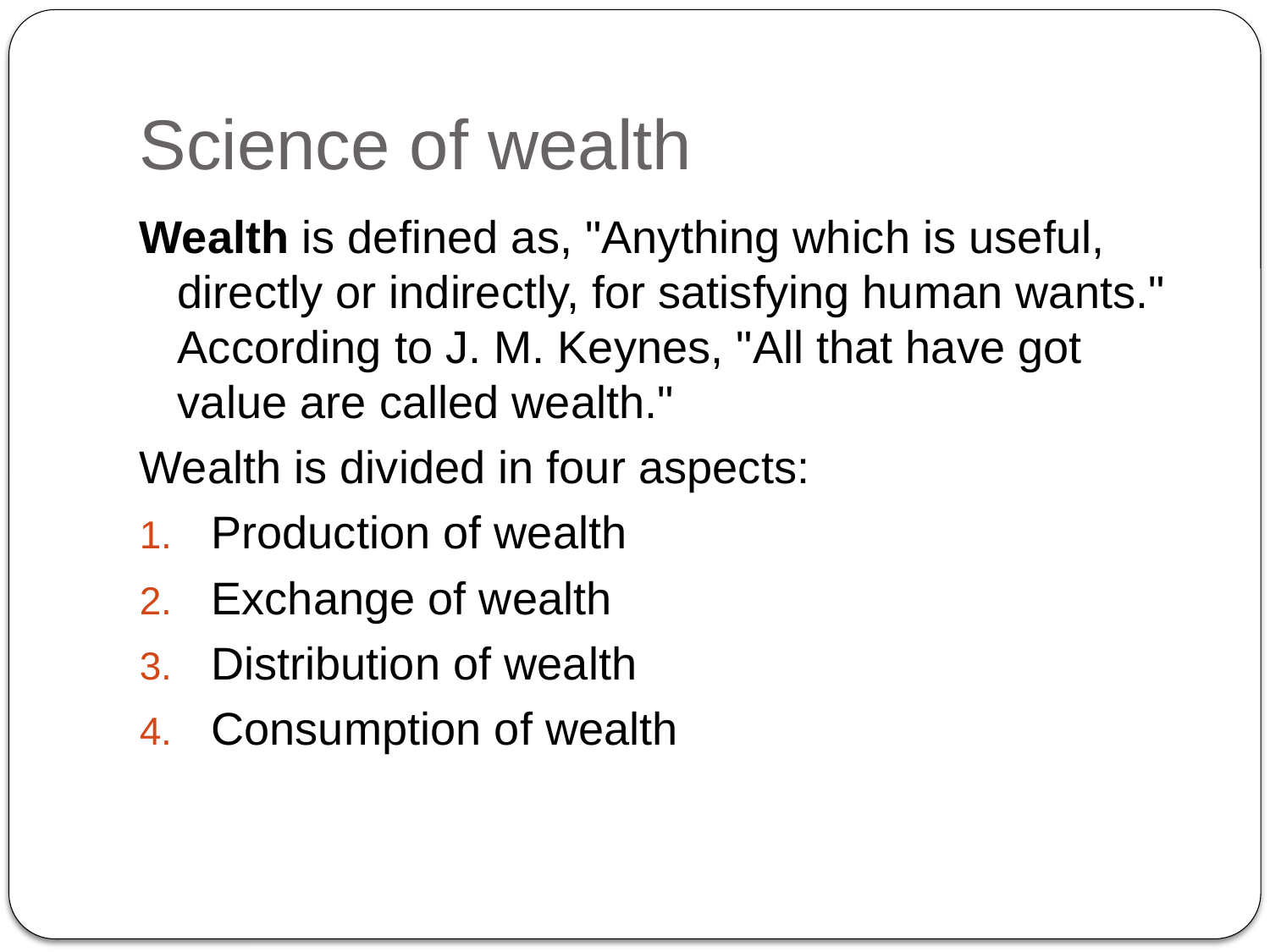

# Science of wealth
Wealth is defined as, "Anything which is useful, directly or indirectly, for satisfying human wants." According to J. M. Keynes, "All that have got value are called wealth."
Wealth is divided in four aspects:
Production of wealth
Exchange of wealth
Distribution of wealth
Consumption of wealth